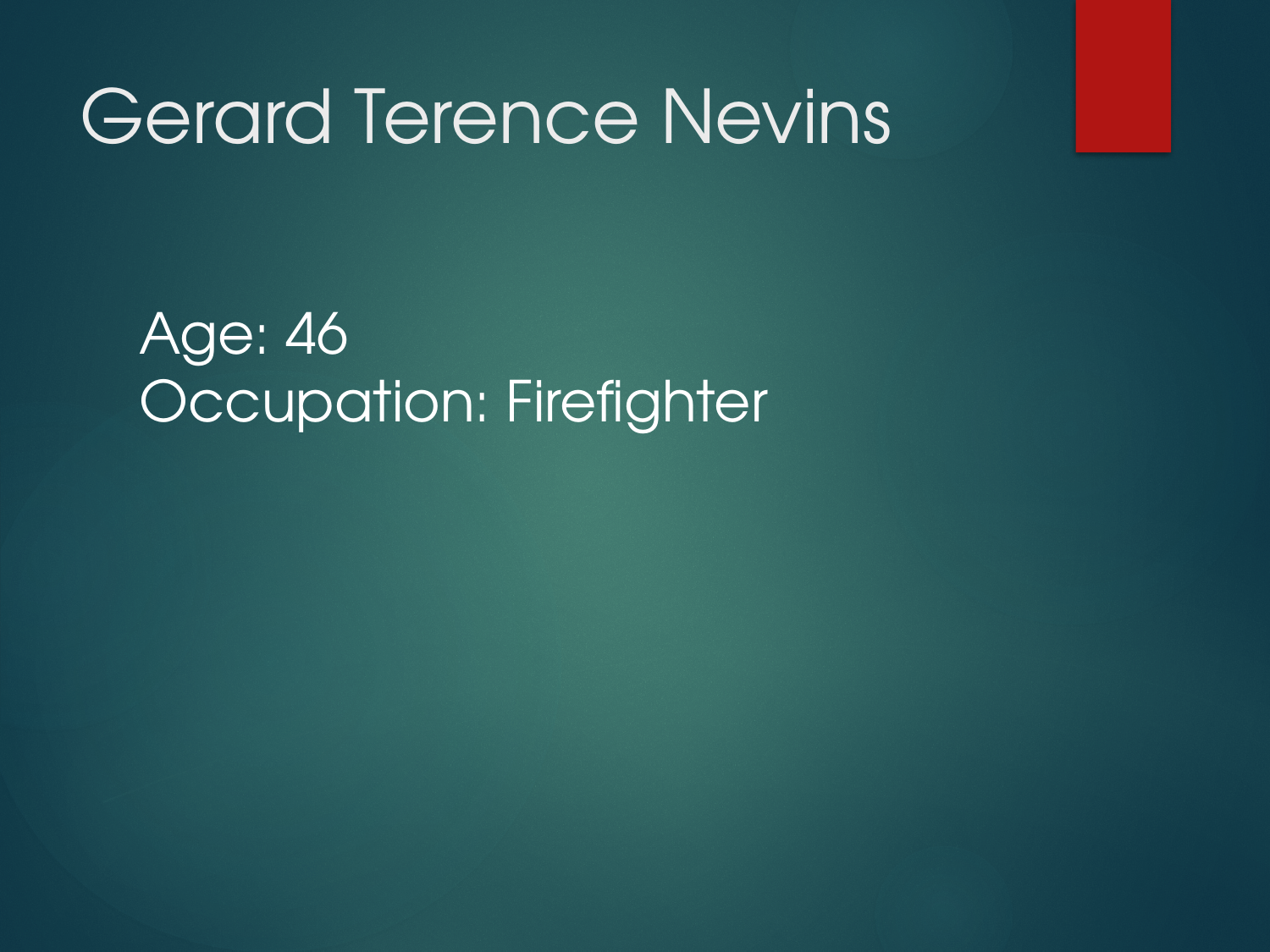

# Gerard Terence Nevins

Age: 46
Occupation: Firefighter